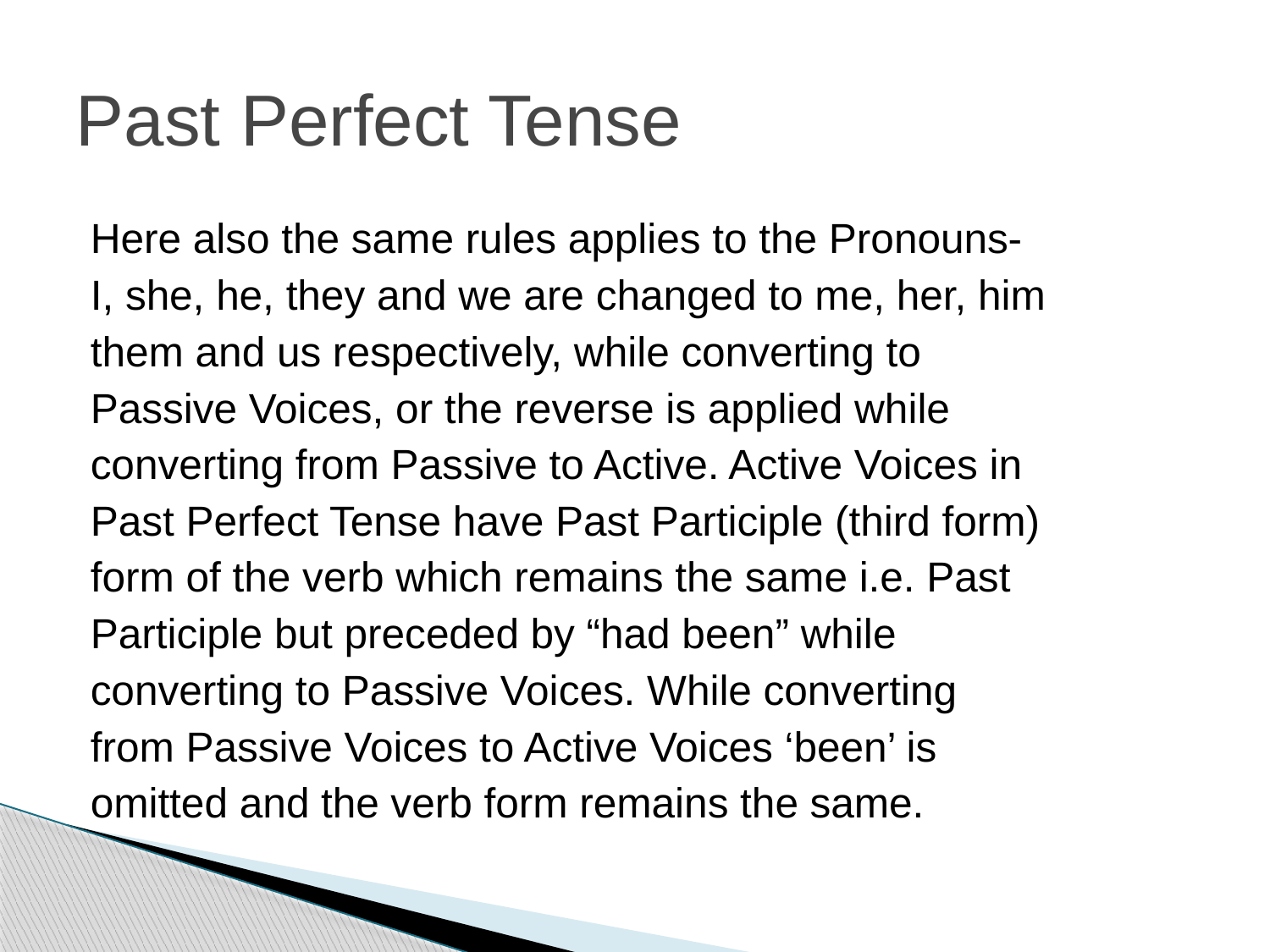

# Past Perfect Tense
Here also the same rules applies to the Pronouns-
I, she, he, they and we are changed to me, her, him
them and us respectively, while converting to
Passive Voices, or the reverse is applied while
converting from Passive to Active. Active Voices in
Past Perfect Tense have Past Participle (third form)
form of the verb which remains the same i.e. Past
Participle but preceded by “had been” while
converting to Passive Voices. While converting
from Passive Voices to Active Voices ‘been’ is
omitted and the verb form remains the same.